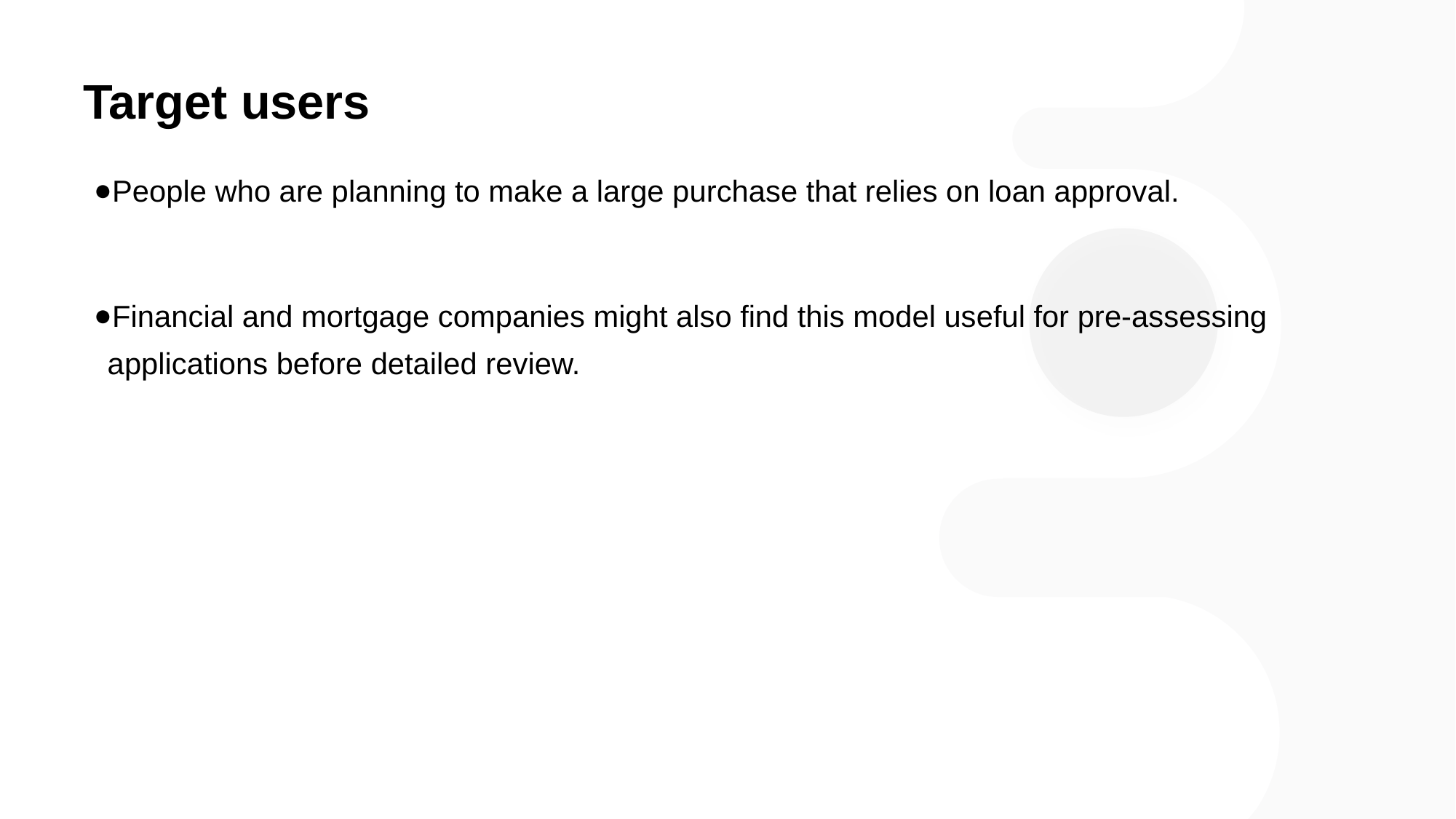

# Target users
People who are planning to make a large purchase that relies on loan approval.

Financial and mortgage companies might also find this model useful for pre-assessing applications before detailed review.